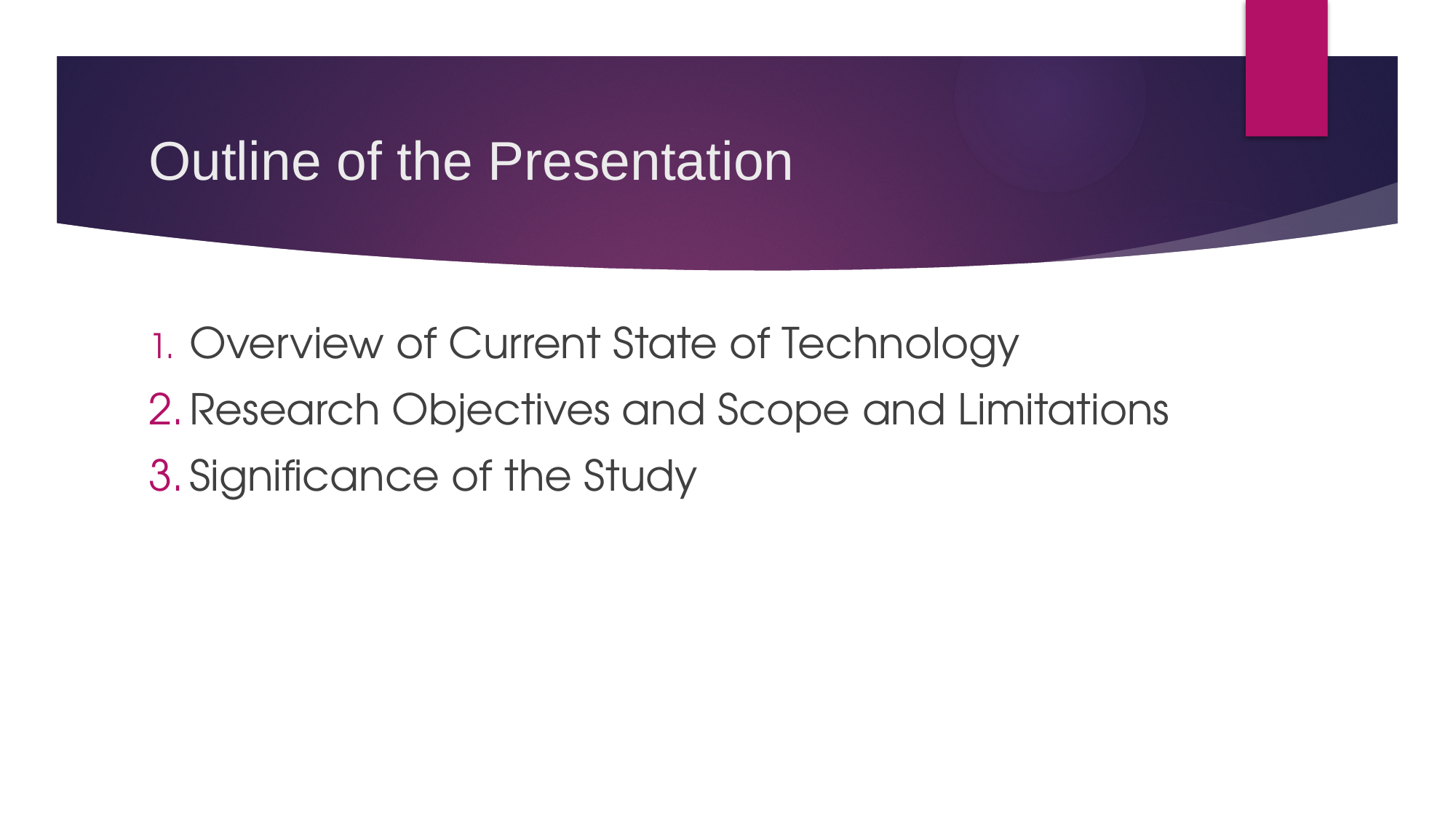

# Outline of the Presentation
Overview of Current State of Technology
Research Objectives and Scope and Limitations
Significance of the Study